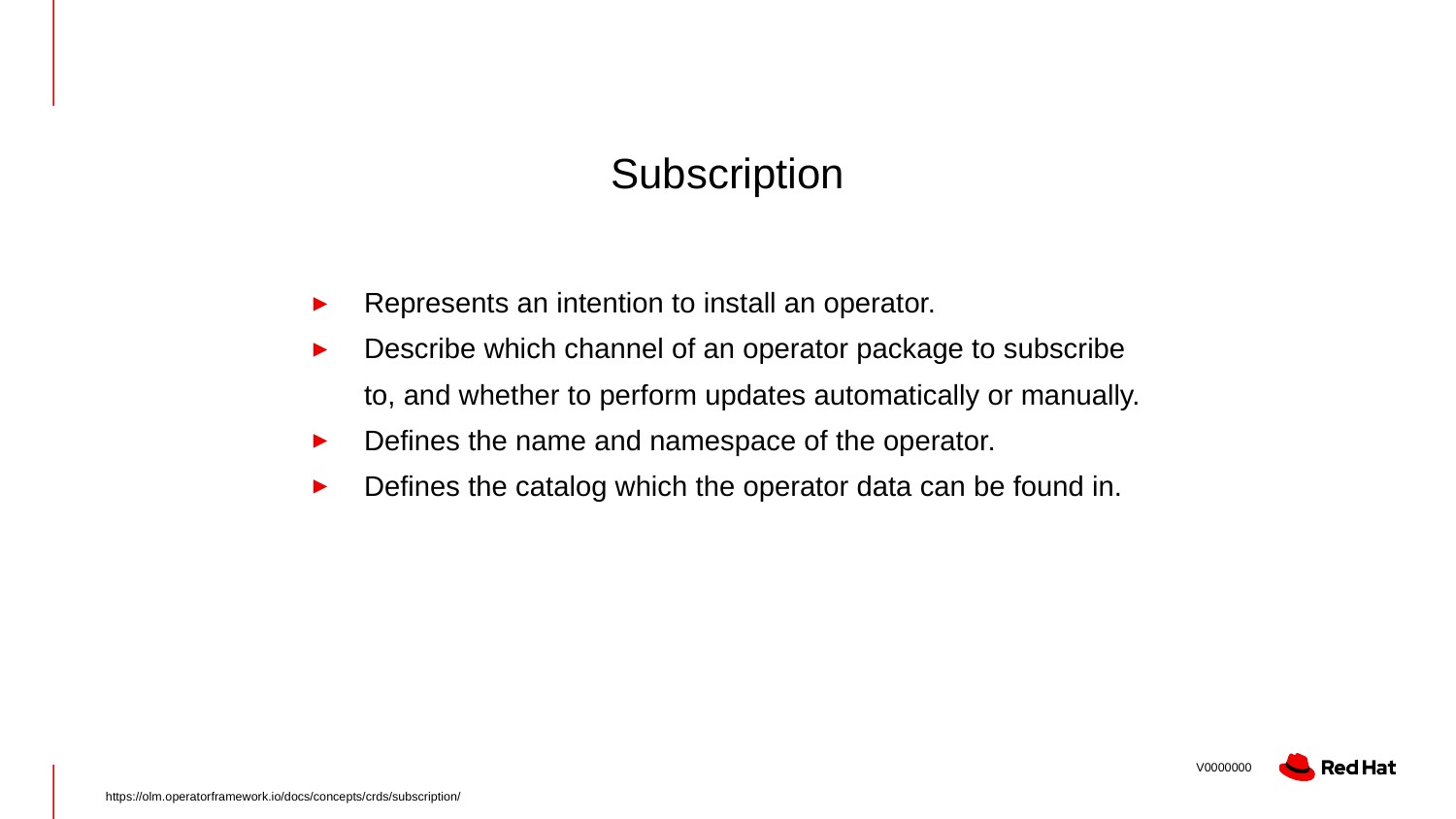

# Subscription
Represents an intention to install an operator.
Describe which channel of an operator package to subscribe to, and whether to perform updates automatically or manually.
Defines the name and namespace of the operator.
Defines the catalog which the operator data can be found in.
https://olm.operatorframework.io/docs/concepts/crds/subscription/